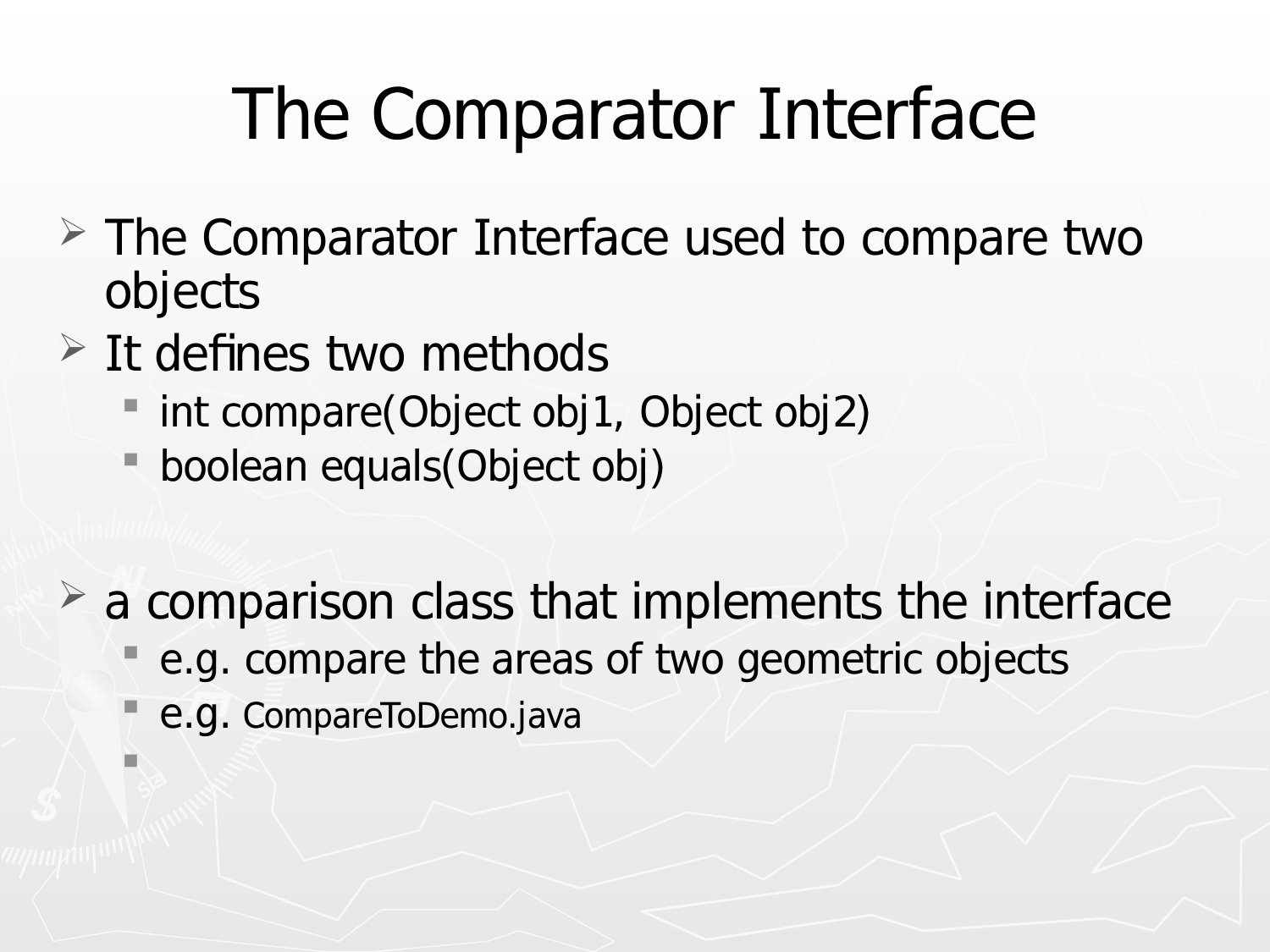

# The Comparator Interface
The Comparator Interface used to compare two objects
It defines two methods
int compare(Object obj1, Object obj2)
boolean equals(Object obj)

a comparison class that implements the interface
e.g. compare the areas of two geometric objects
e.g. CompareToDemo.java